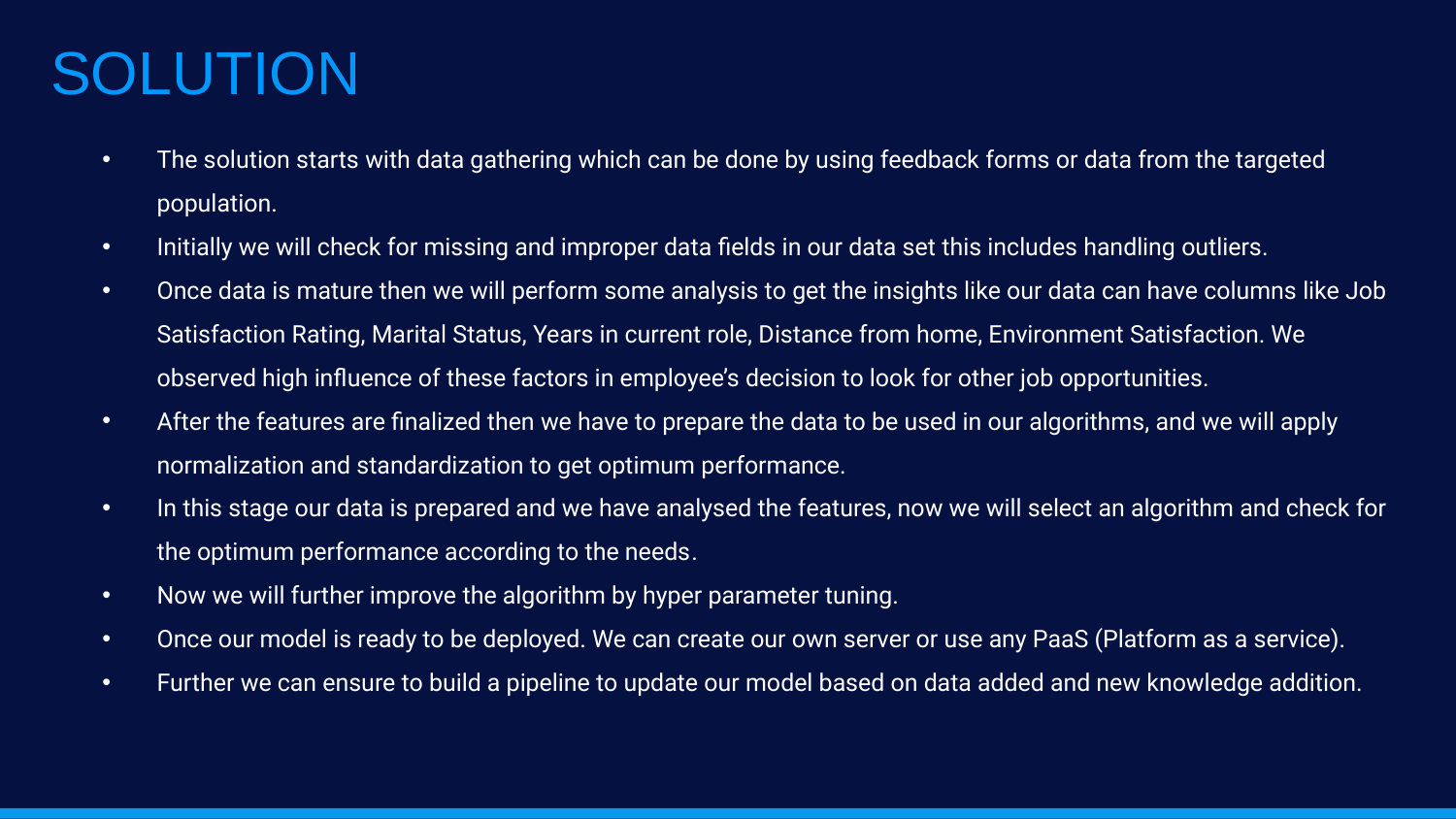

# SOLUTION
The solution starts with data gathering which can be done by using feedback forms or data from the targeted population.
Initially we will check for missing and improper data fields in our data set this includes handling outliers.
Once data is mature then we will perform some analysis to get the insights like our data can have columns like Job Satisfaction Rating, Marital Status, Years in current role, Distance from home, Environment Satisfaction. We observed high influence of these factors in employee’s decision to look for other job opportunities.
After the features are finalized then we have to prepare the data to be used in our algorithms, and we will apply normalization and standardization to get optimum performance.
In this stage our data is prepared and we have analysed the features, now we will select an algorithm and check for the optimum performance according to the needs.
Now we will further improve the algorithm by hyper parameter tuning.
Once our model is ready to be deployed. We can create our own server or use any PaaS (Platform as a service).
Further we can ensure to build a pipeline to update our model based on data added and new knowledge addition.